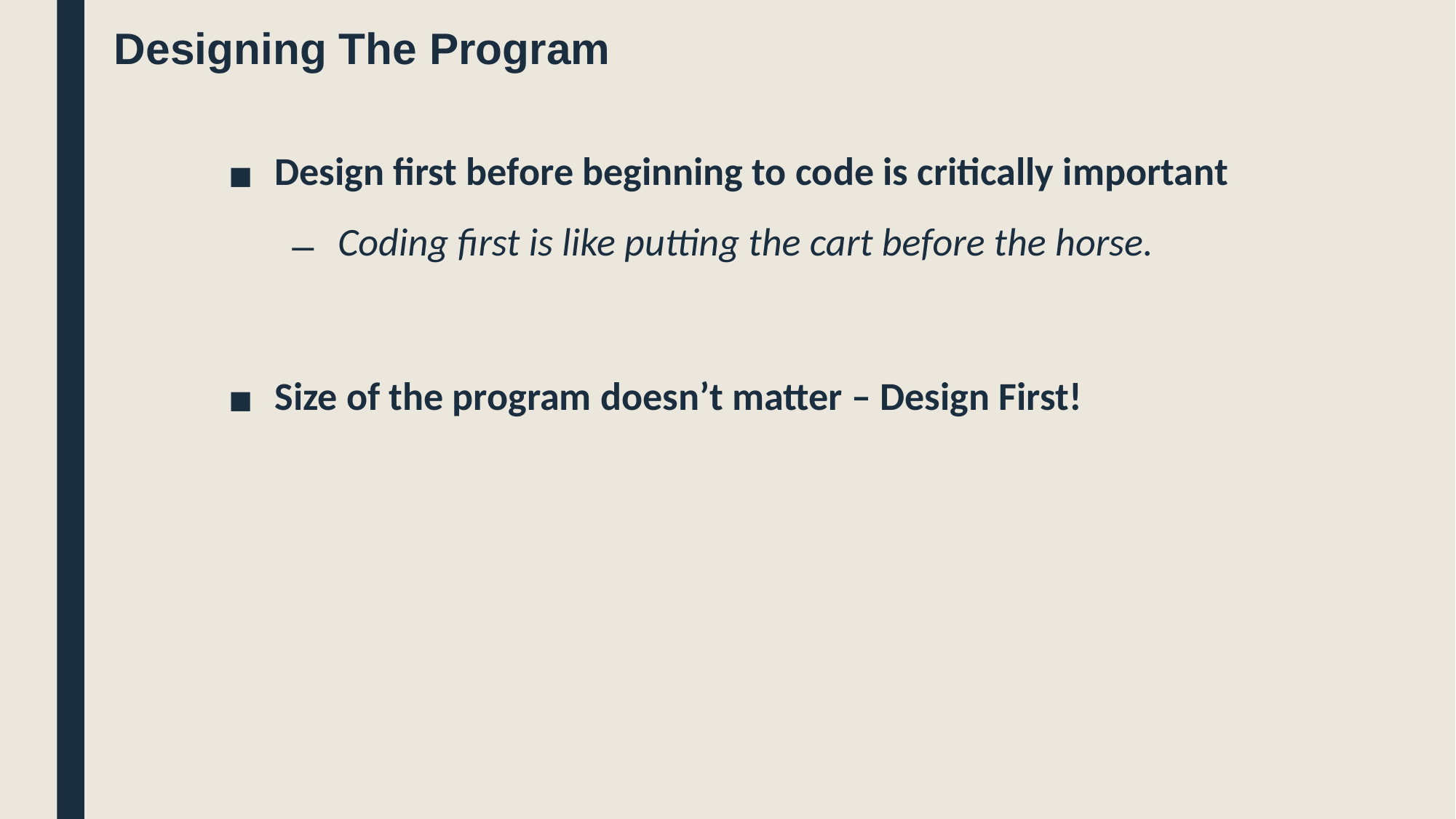

Designing The Program
Design first before beginning to code is critically important
Coding first is like putting the cart before the horse.

Size of the program doesn’t matter – Design First!